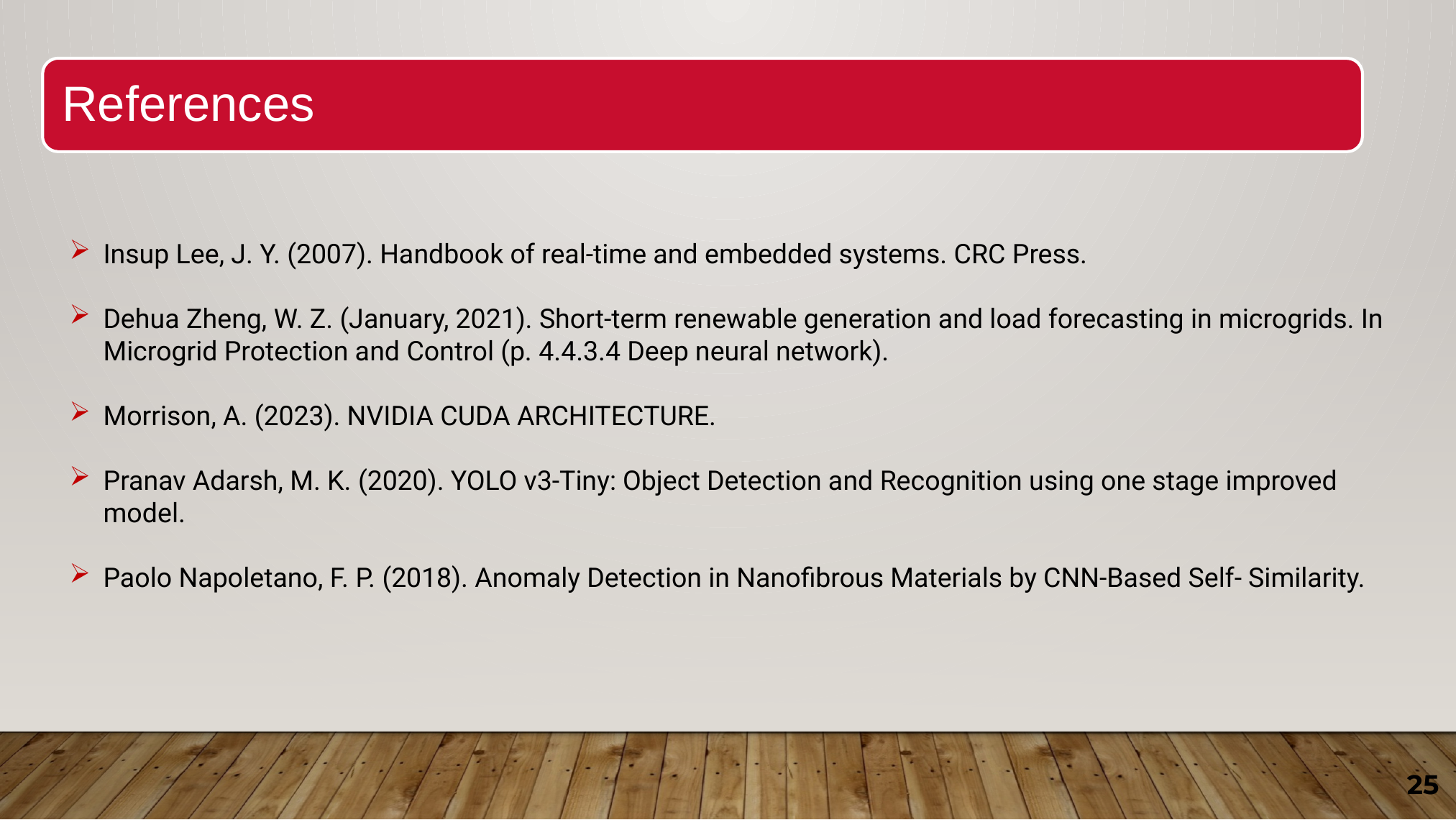

References

Insup Lee, J. Y. (2007). Handbook of real-time and embedded systems. CRC Press.

Dehua Zheng, W. Z. (January, 2021). Short-term renewable generation and load forecasting in microgrids. In Microgrid Protection and Control (p. 4.4.3.4 Deep neural network).

Morrison, A. (2023). NVIDIA CUDA ARCHITECTURE.

Pranav Adarsh, M. K. (2020). YOLO v3-Tiny: Object Detection and Recognition using one stage improved model.

Paolo Napoletano, F. P. (2018). Anomaly Detection in Nanofibrous Materials by CNN-Based Self- Similarity.
25